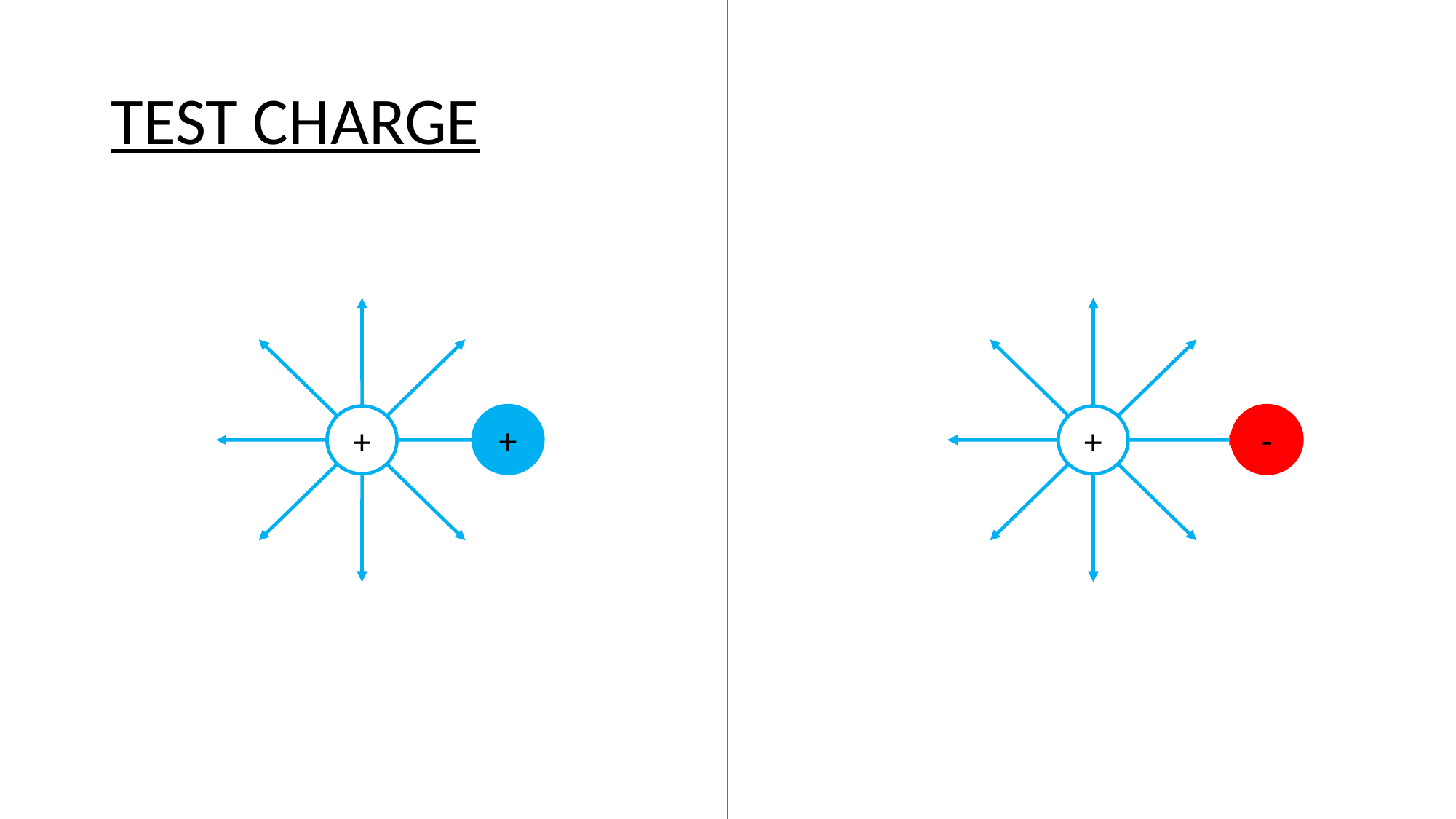

# TEST CHARGE
+
-
+
+